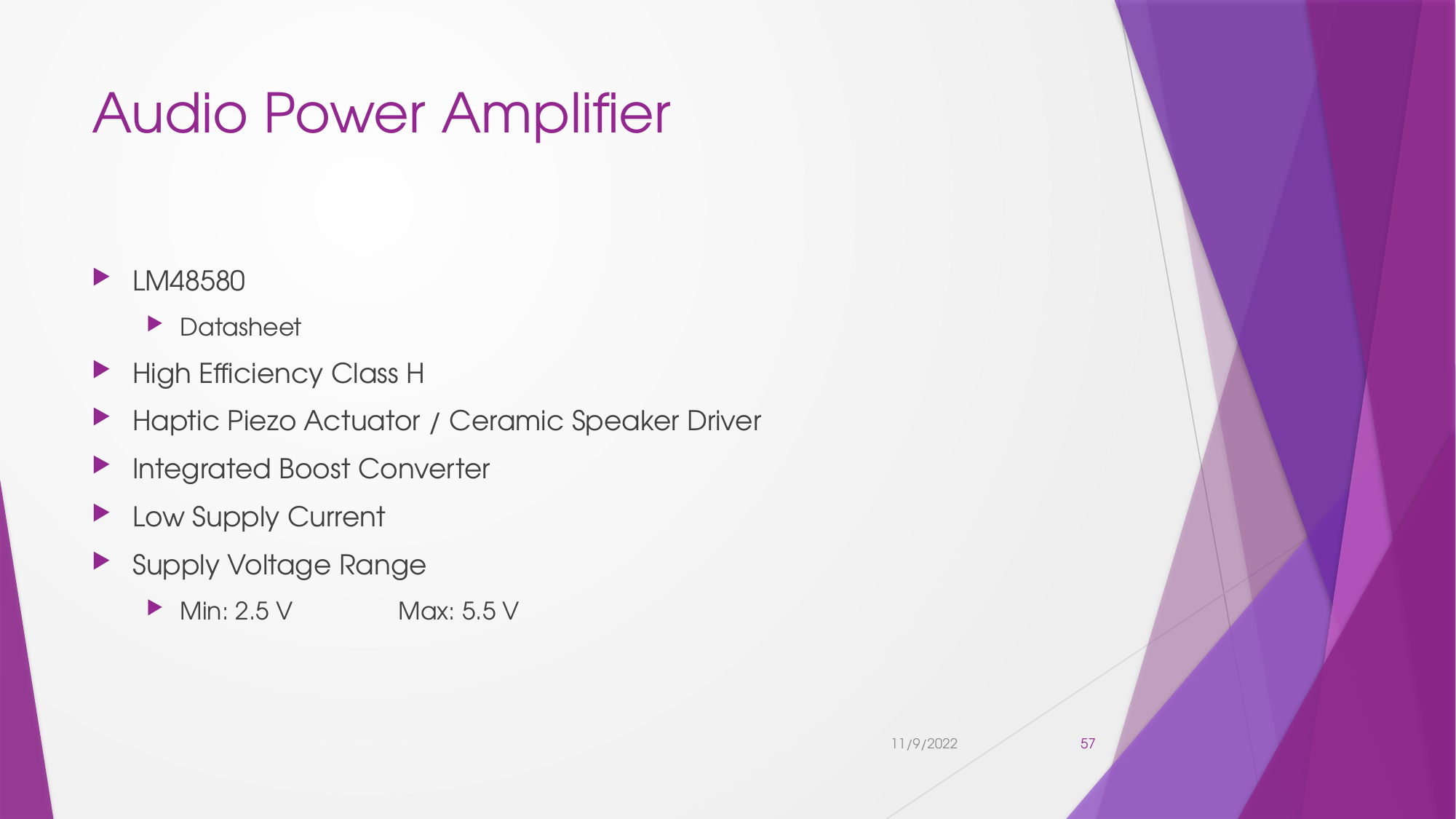

# Audio Power Amplifier
LM48580
Datasheet
High Efficiency Class H
Haptic Piezo Actuator / Ceramic Speaker Driver
Integrated Boost Converter
Low Supply Current
Supply Voltage Range
Min: 2.5 V	Max: 5.5 V

11/9/2022
57